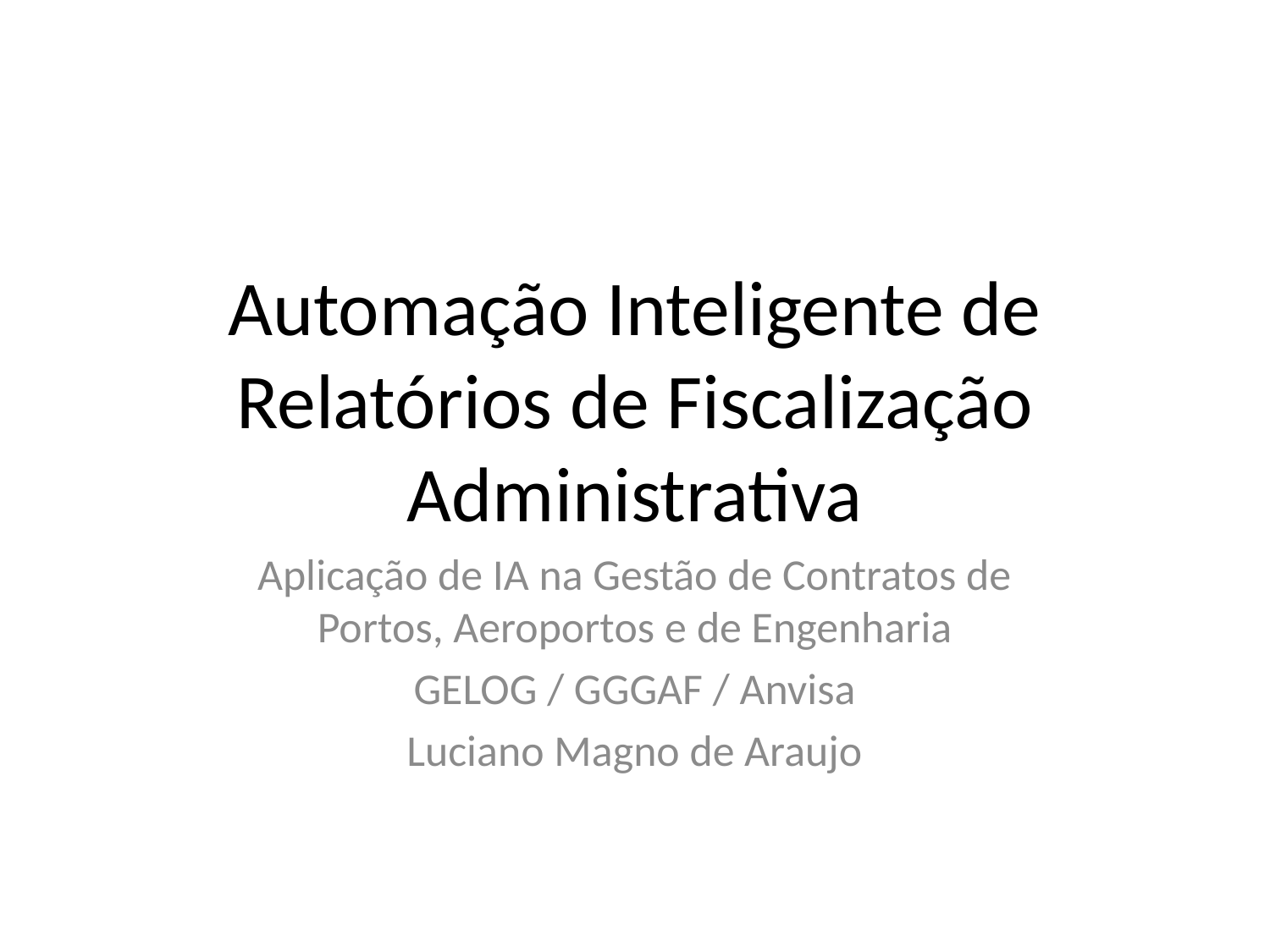

# Automação Inteligente de Relatórios de Fiscalização Administrativa
Aplicação de IA na Gestão de Contratos de Portos, Aeroportos e de Engenharia
GELOG / GGGAF / Anvisa
Luciano Magno de Araujo